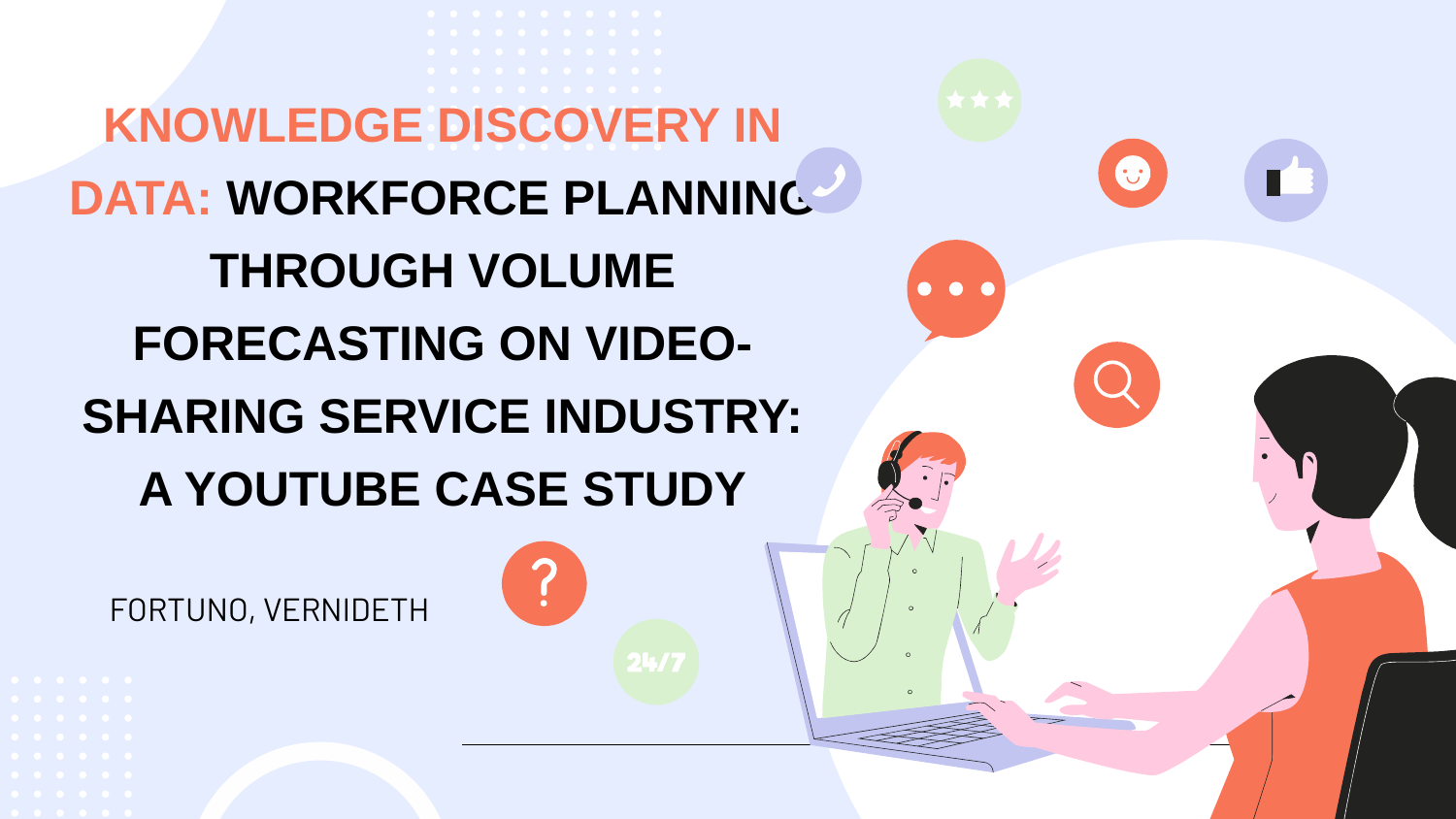

# KNOWLEDGE DISCOVERY IN DATA: WORKFORCE PLANNING THROUGH VOLUME FORECASTING ON VIDEO-SHARING SERVICE INDUSTRY: A YOUTUBE CASE STUDY

FORTUNO, VERNIDETH